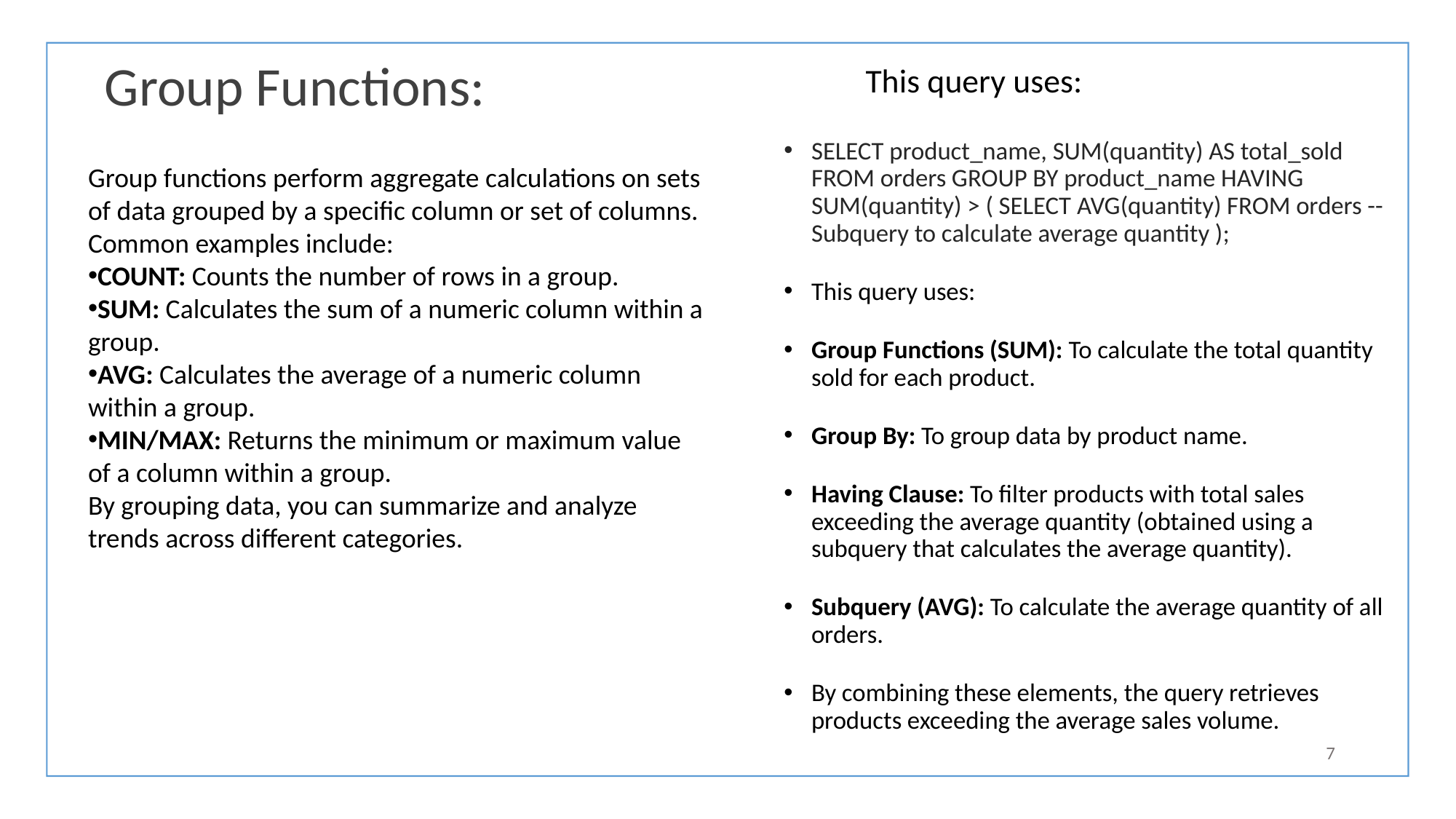

Group Functions:
# This query uses:
SELECT product_name, SUM(quantity) AS total_sold FROM orders GROUP BY product_name HAVING SUM(quantity) > ( SELECT AVG(quantity) FROM orders -- Subquery to calculate average quantity );
This query uses:
Group Functions (SUM): To calculate the total quantity sold for each product.
Group By: To group data by product name.
Having Clause: To filter products with total sales exceeding the average quantity (obtained using a subquery that calculates the average quantity).
Subquery (AVG): To calculate the average quantity of all orders.
By combining these elements, the query retrieves products exceeding the average sales volume.

Group functions perform aggregate calculations on sets of data grouped by a specific column or set of columns. Common examples include:
COUNT: Counts the number of rows in a group.
SUM: Calculates the sum of a numeric column within a group.
AVG: Calculates the average of a numeric column within a group.
MIN/MAX: Returns the minimum or maximum value of a column within a group.
By grouping data, you can summarize and analyze trends across different categories.

7